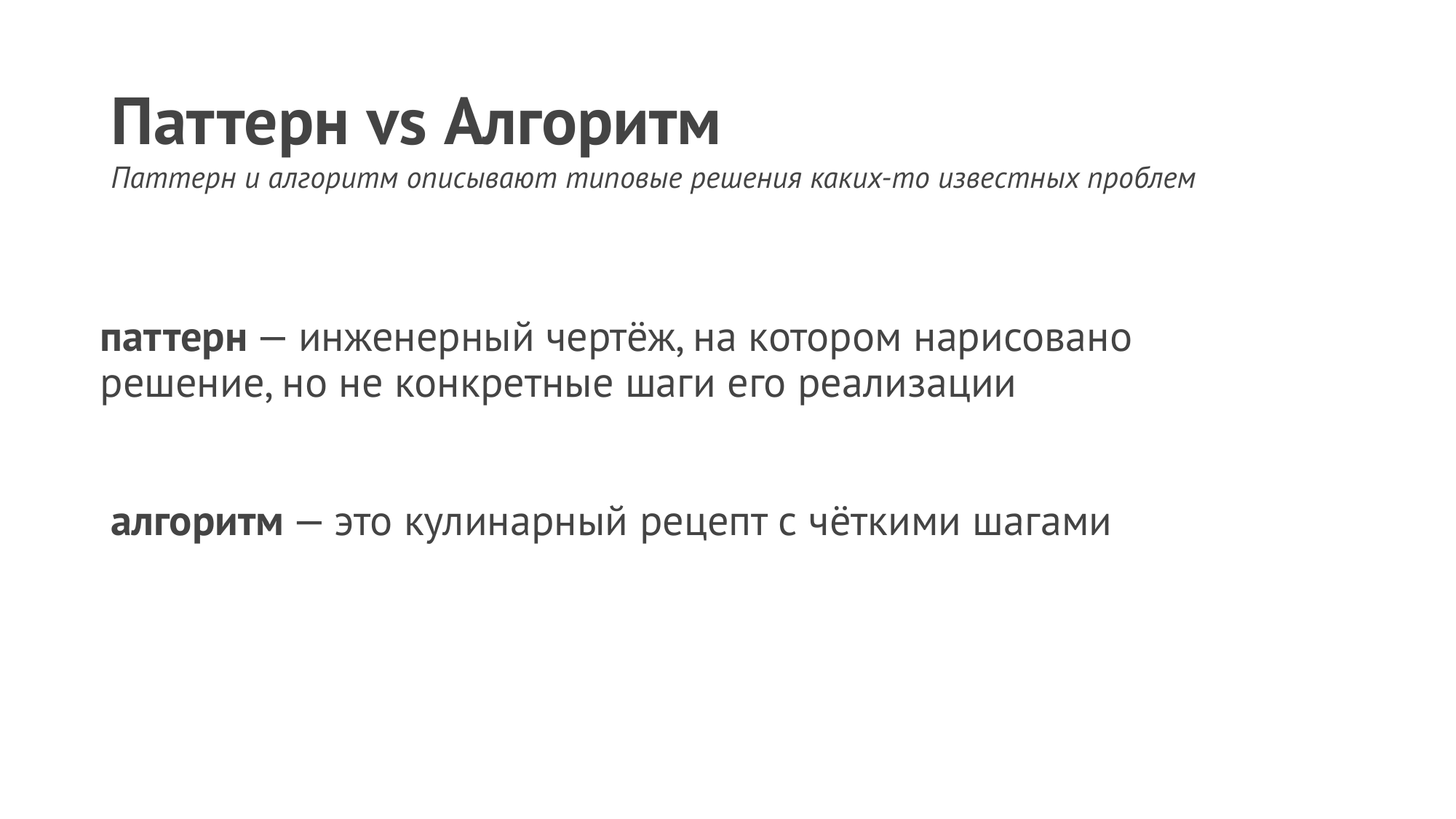

# Паттерн vs Алгоритм
Паттерн и алгоритм описывают типовые решения каких-то известных проблем
паттерн — инженерный чертёж, на котором нарисовано решение, но не конкретные шаги его реализации
алгоритм — это кулинарный рецепт с чёткими шагами